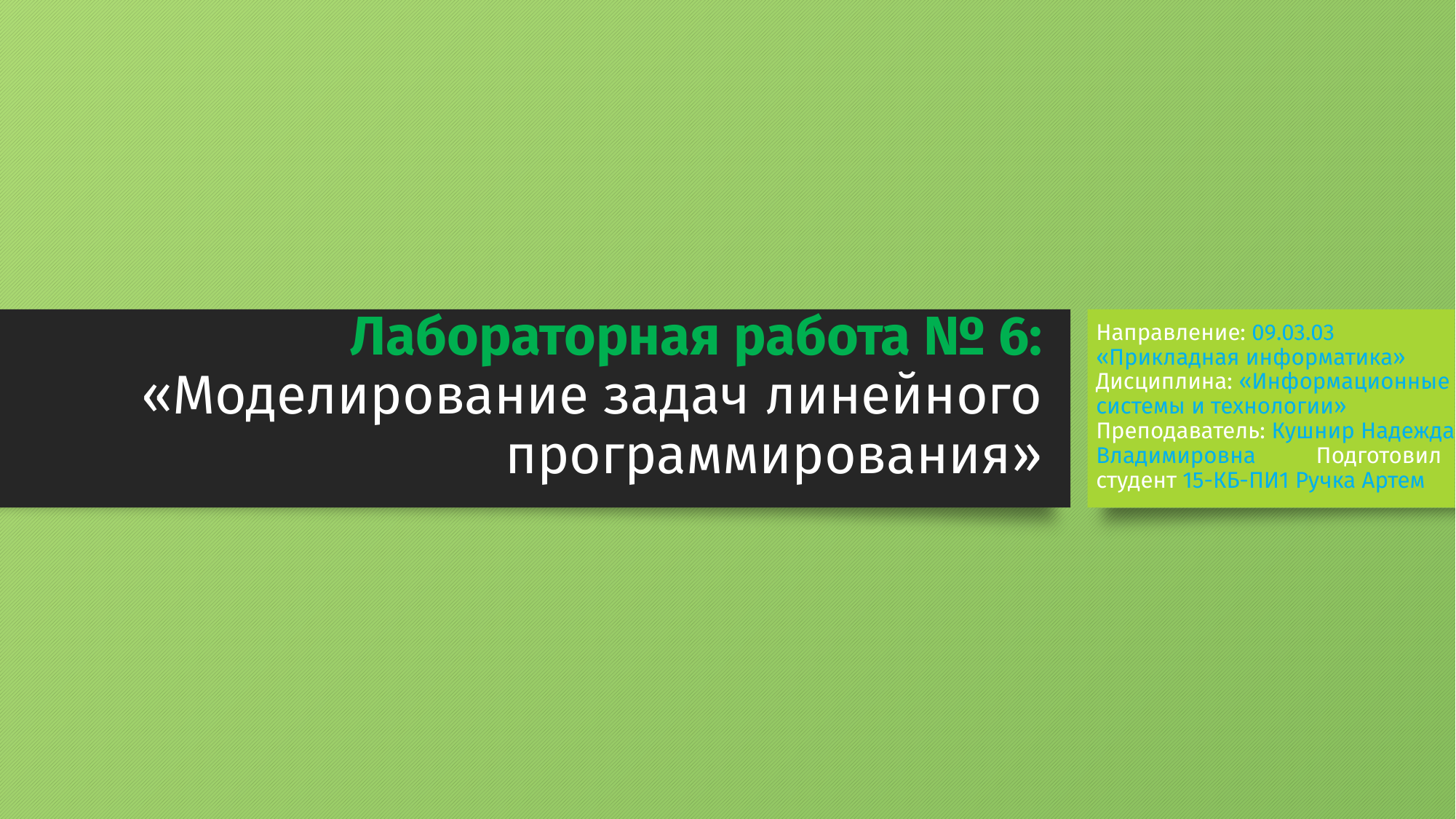

Направление: 09.03.03 «Прикладная информатика» Дисциплина: «Информационные системы и технологии»      Преподаватель: Кушнир Надежда Владимировна          Подготовил студент 15-КБ-ПИ1 Ручка Артем
# Лабораторная работа № 6: «Моделирование задач линейного программирования»